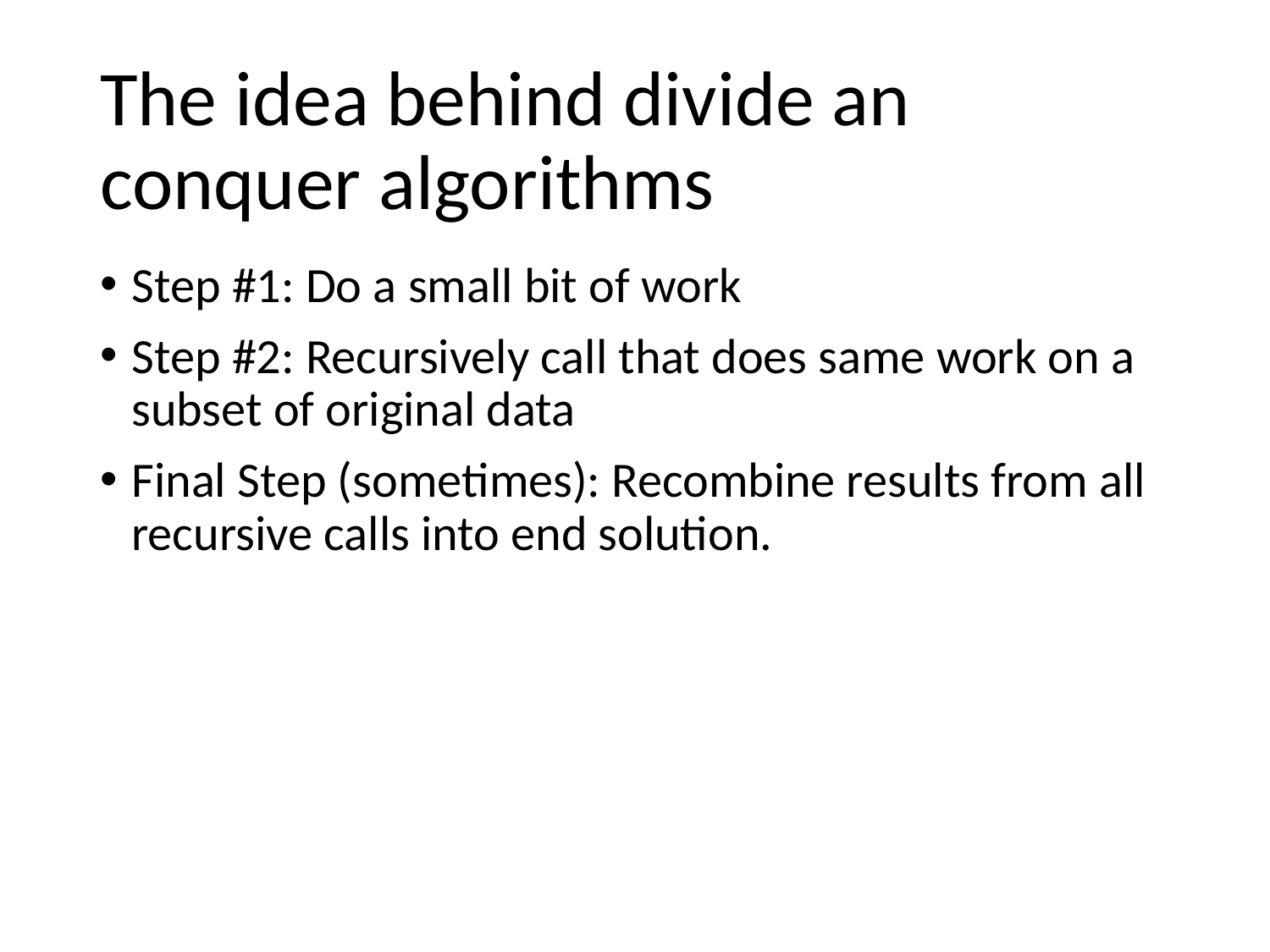

# The idea behind divide an conquer algorithms
Step #1: Do a small bit of work
Step #2: Recursively call that does same work on a subset of original data
Final Step (sometimes): Recombine results from all recursive calls into end solution.